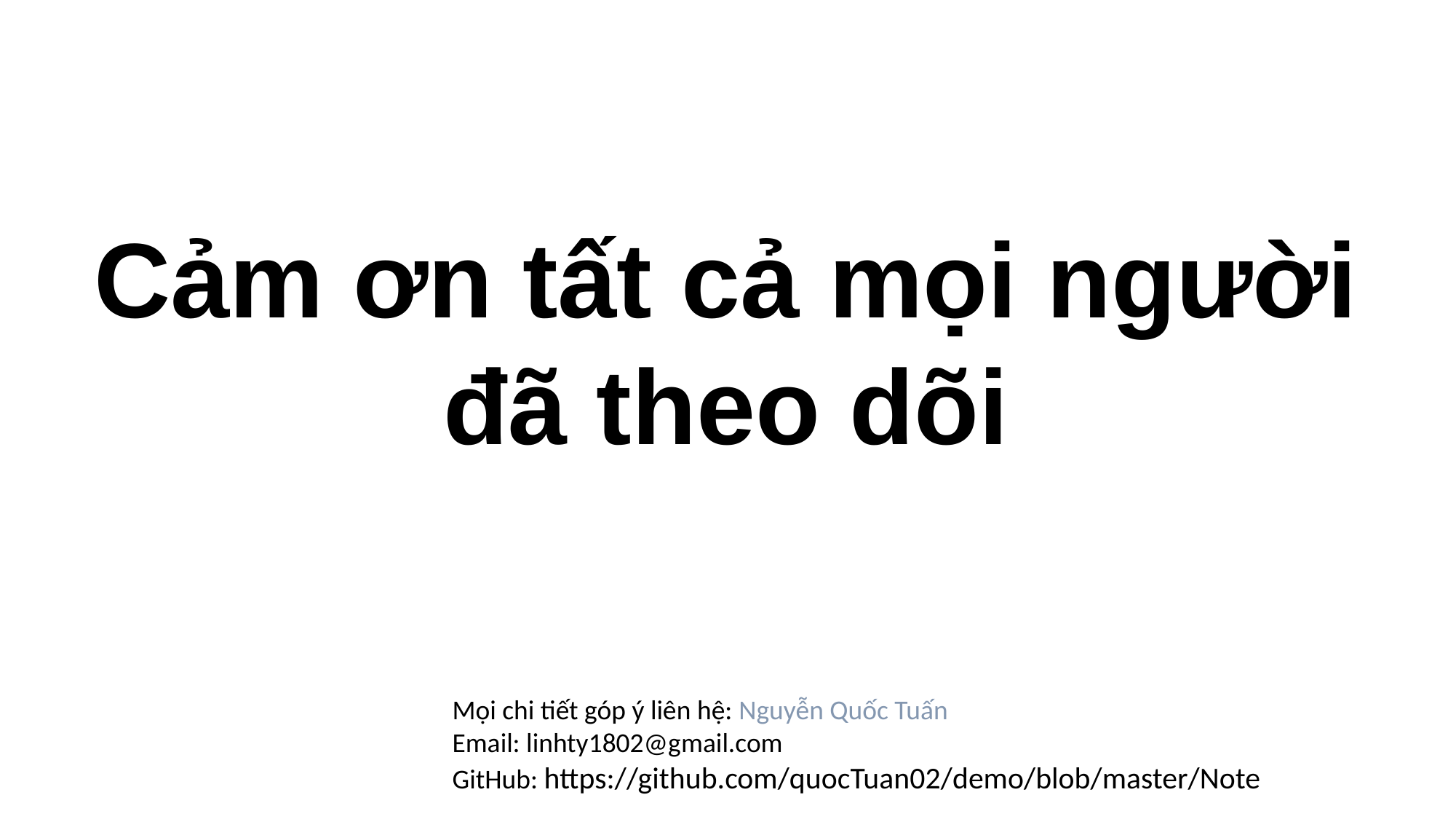

Cảm ơn tất cả mọi người đã theo dõi
Mọi chi tiết góp ý liên hệ: Nguyễn Quốc Tuấn
Email: linhty1802@gmail.com
GitHub: https://github.com/quocTuan02/demo/blob/master/Note